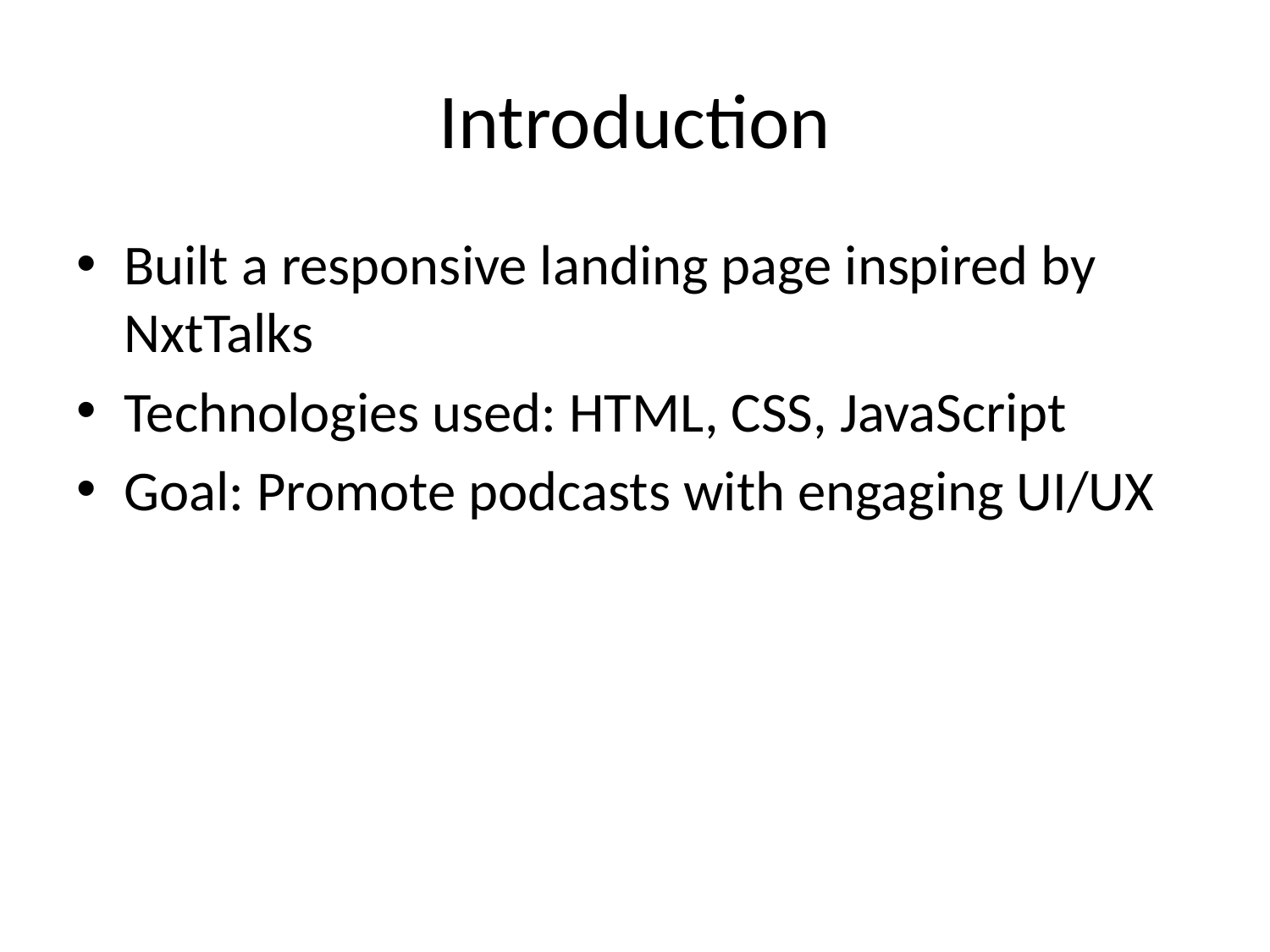

# Introduction
Built a responsive landing page inspired by NxtTalks
Technologies used: HTML, CSS, JavaScript
Goal: Promote podcasts with engaging UI/UX